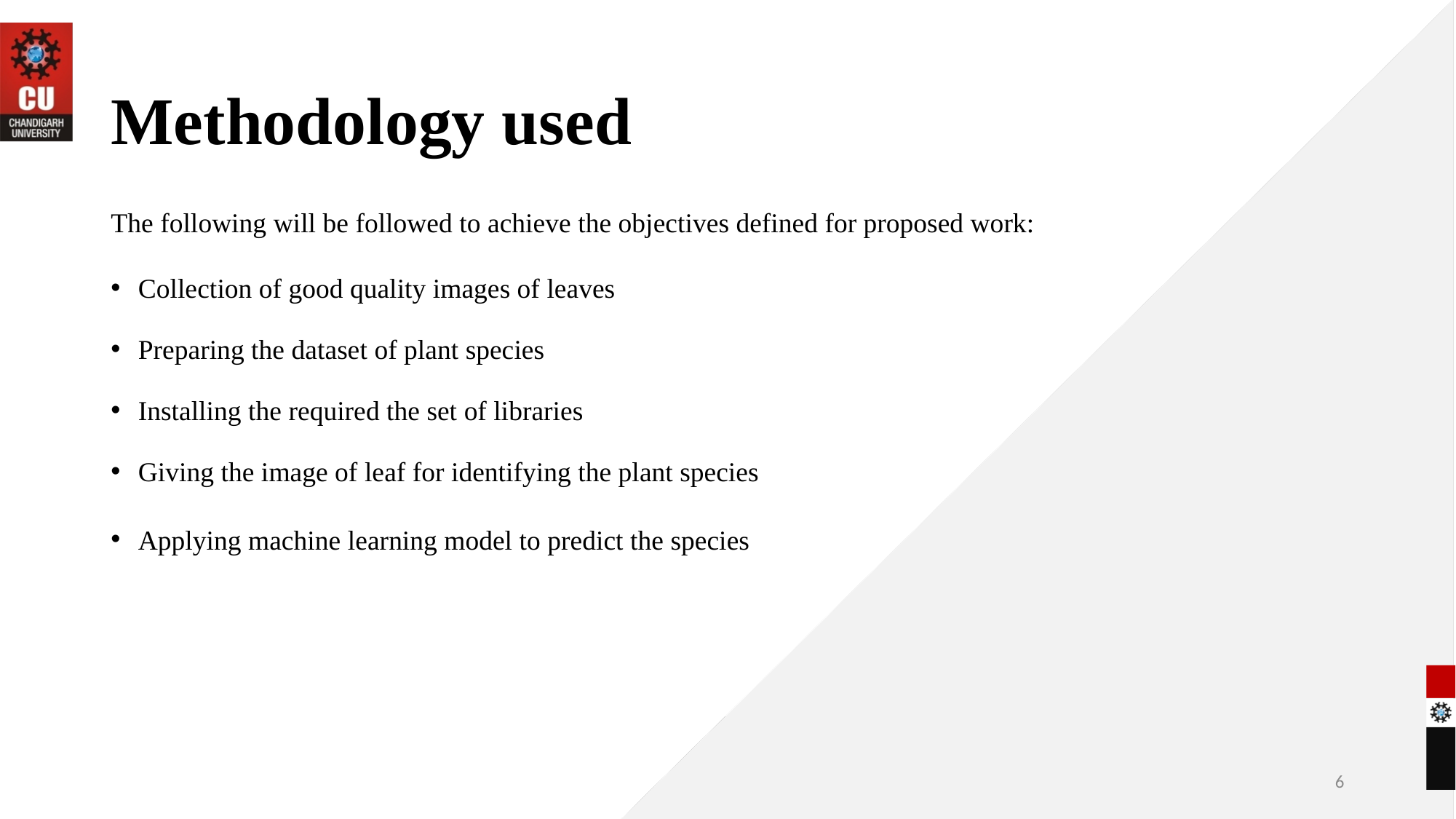

# Methodology used
The following will be followed to achieve the objectives defined for proposed work:
Collection of good quality images of leaves
Preparing the dataset of plant species
Installing the required the set of libraries
Giving the image of leaf for identifying the plant species
Applying machine learning model to predict the species

6